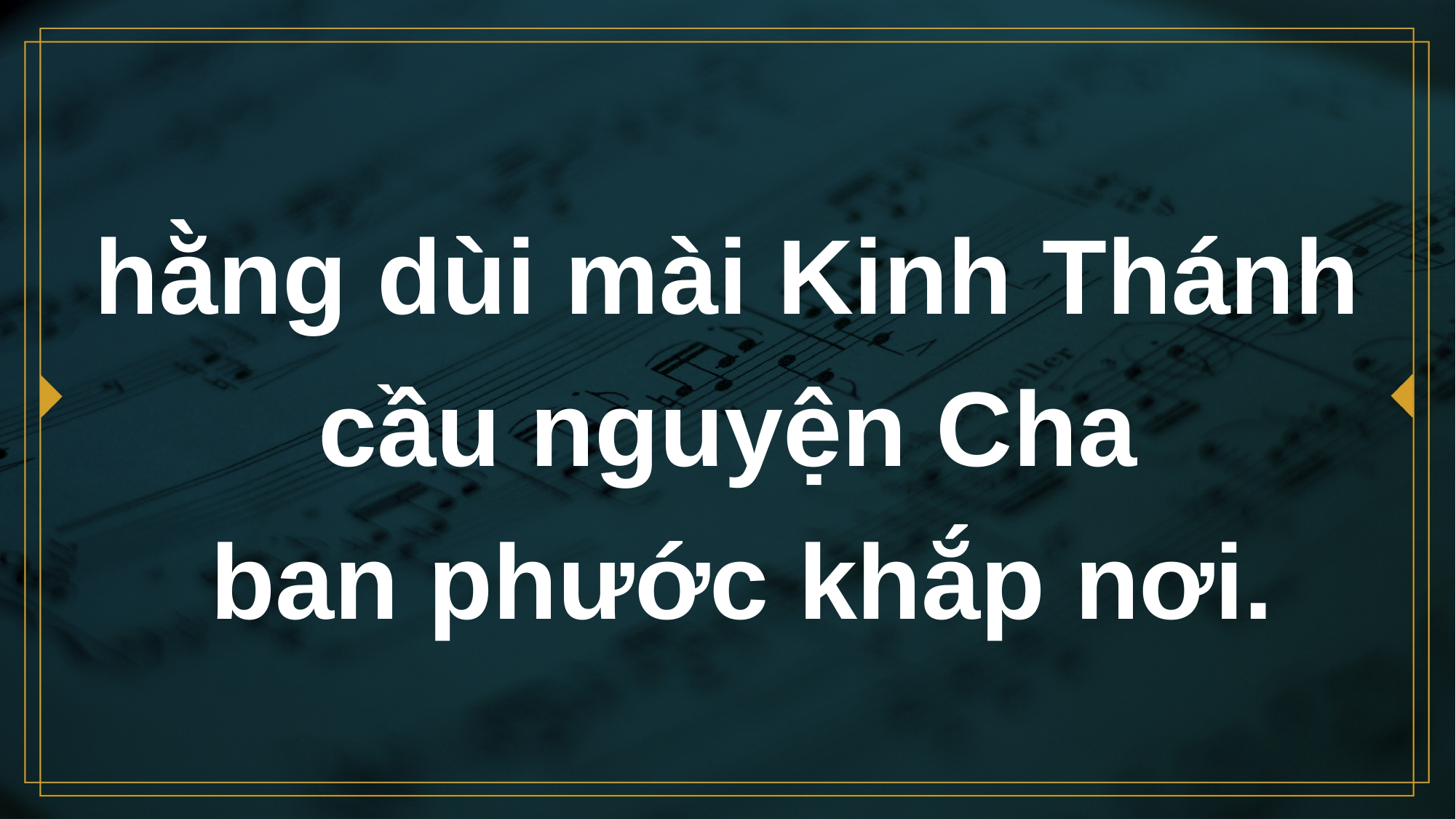

# hằng dùi mài Kinh Thánh cầu nguyện Cha ban phước khắp nơi.